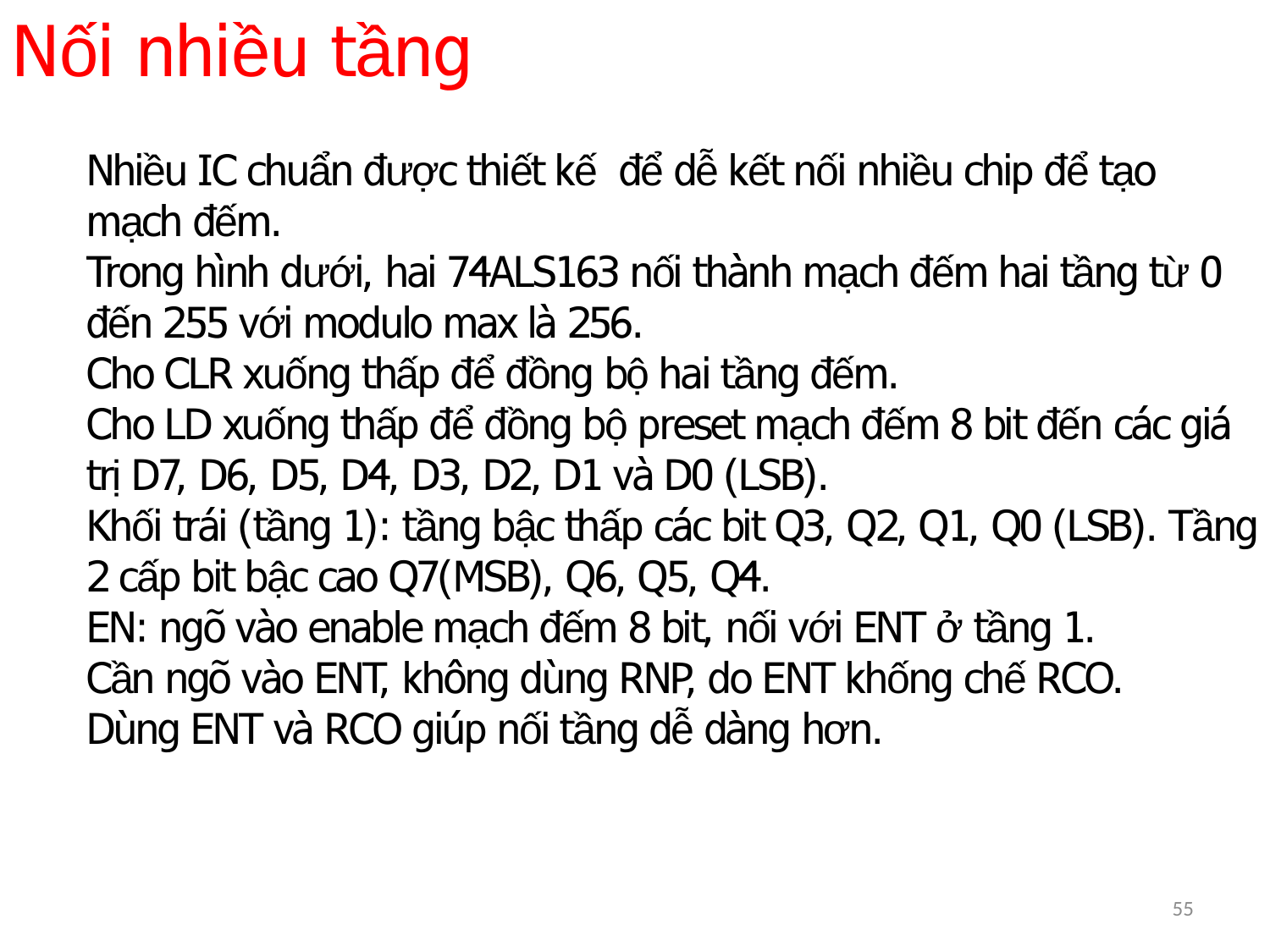

Nối nhiều tầng
Nhiều IC chuẩn được thiết kế  để dễ kết nối nhiều chip để tạo mạch đếm.
Trong hình dưới, hai 74ALS163 nối thành mạch đếm hai tầng từ 0 đến 255 với modulo max là 256.
Cho CLR xuống thấp để đồng bộ hai tầng đếm.
Cho LD xuống thấp để đồng bộ preset mạch đếm 8 bit đến các giá trị D7, D6, D5, D4, D3, D2, D1 và D0 (LSB).
Khối trái (tầng 1): tầng bậc thấp các bit Q3, Q2, Q1, Q0 (LSB). Tầng 2 cấp bit bậc cao Q7(MSB), Q6, Q5, Q4.
EN: ngõ vào enable mạch đếm 8 bit, nối với ENT ở tầng 1.
Cần ngõ vào ENT, không dùng RNP, do ENT khống chế RCO.
Dùng ENT và RCO giúp nối tầng dễ dàng hơn.

55